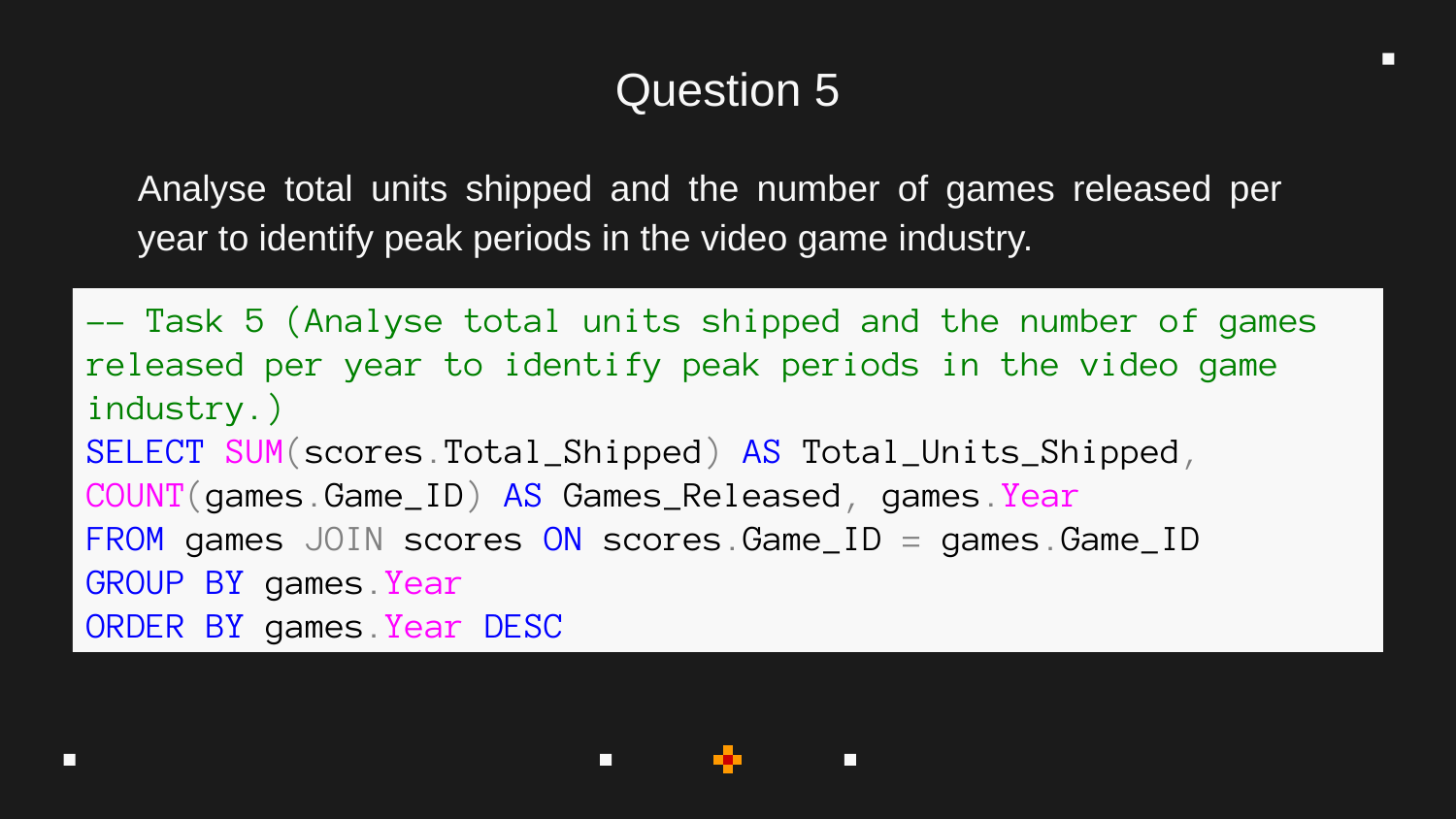

# Question 5
Analyse total units shipped and the number of games released per year to identify peak periods in the video game industry.
-- Task 5 (Analyse total units shipped and the number of games released per year to identify peak periods in the video game industry.)
SELECT SUM(scores.Total_Shipped) AS Total_Units_Shipped, COUNT(games.Game_ID) AS Games_Released, games.Year
FROM games JOIN scores ON scores.Game_ID = games.Game_ID
GROUP BY games.Year
ORDER BY games.Year DESC